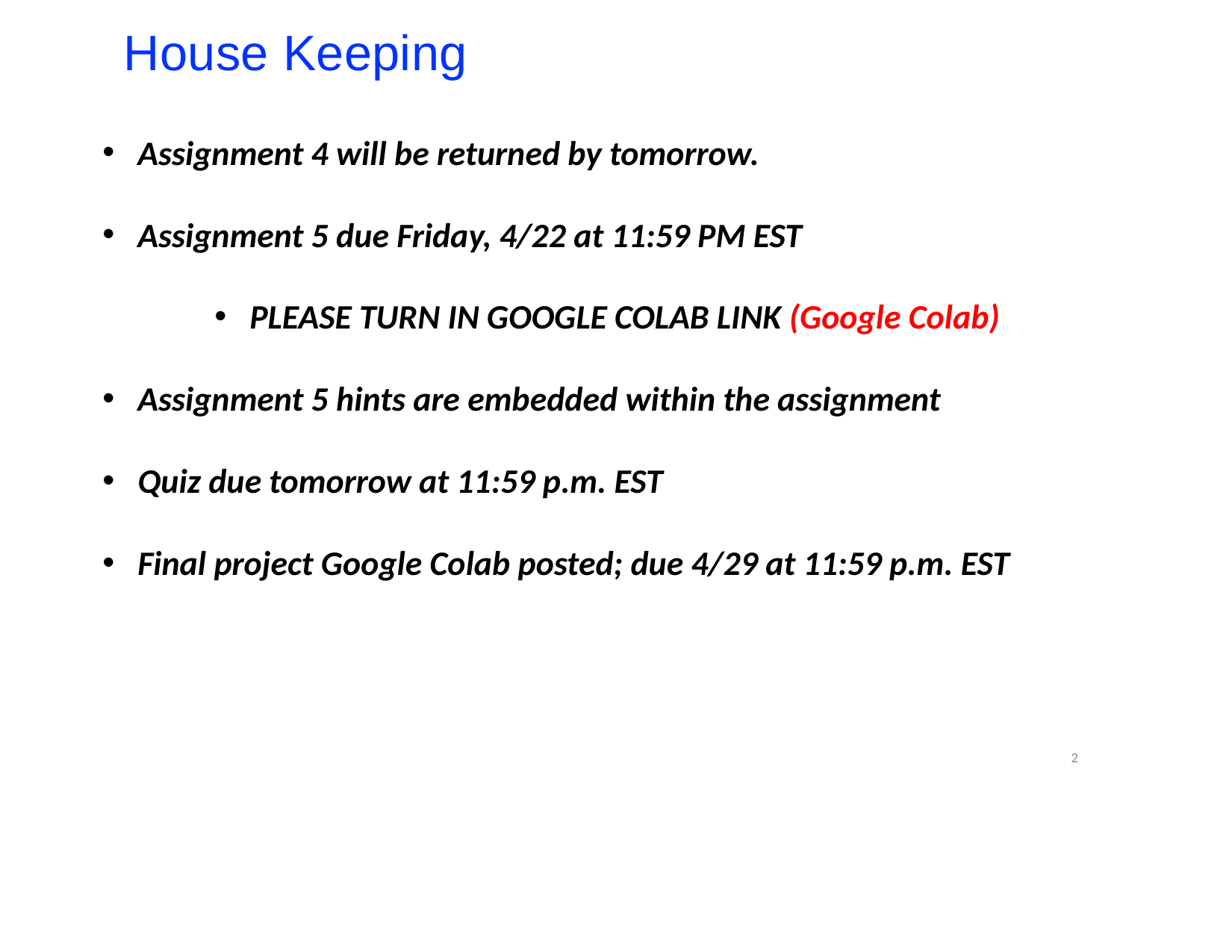

# House Keeping
Assignment 4 will be returned by tomorrow.
Assignment 5 due Friday, 4/22 at 11:59 PM EST
PLEASE TURN IN GOOGLE COLAB LINK (Google Colab)
Assignment 5 hints are embedded within the assignment
Quiz due tomorrow at 11:59 p.m. EST
Final project Google Colab posted; due 4/29 at 11:59 p.m. EST

2